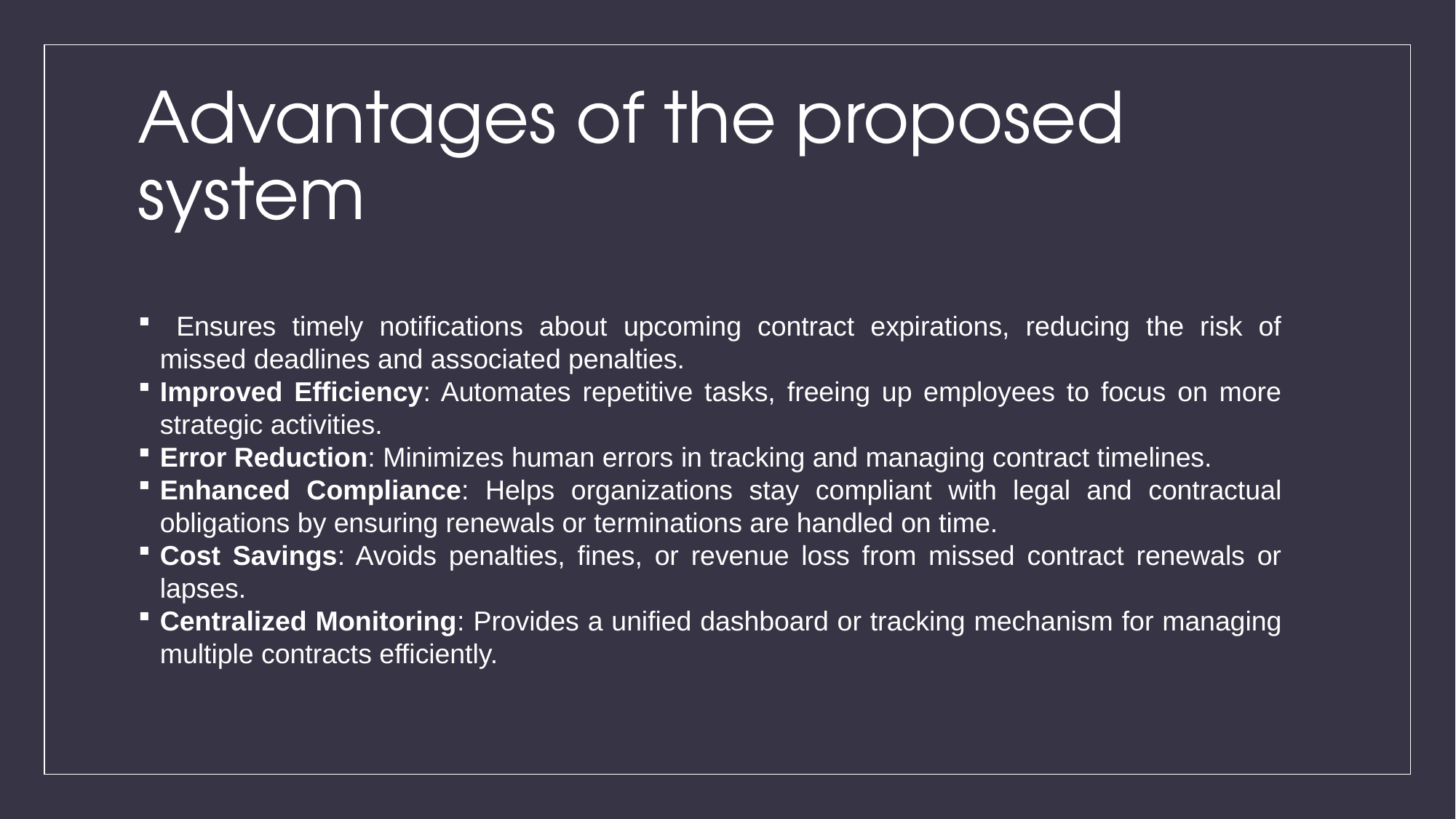

# Advantages of the proposed system
 Ensures timely notifications about upcoming contract expirations, reducing the risk of missed deadlines and associated penalties.
Improved Efficiency: Automates repetitive tasks, freeing up employees to focus on more strategic activities.
Error Reduction: Minimizes human errors in tracking and managing contract timelines.
Enhanced Compliance: Helps organizations stay compliant with legal and contractual obligations by ensuring renewals or terminations are handled on time.
Cost Savings: Avoids penalties, fines, or revenue loss from missed contract renewals or lapses.
Centralized Monitoring: Provides a unified dashboard or tracking mechanism for managing multiple contracts efficiently.